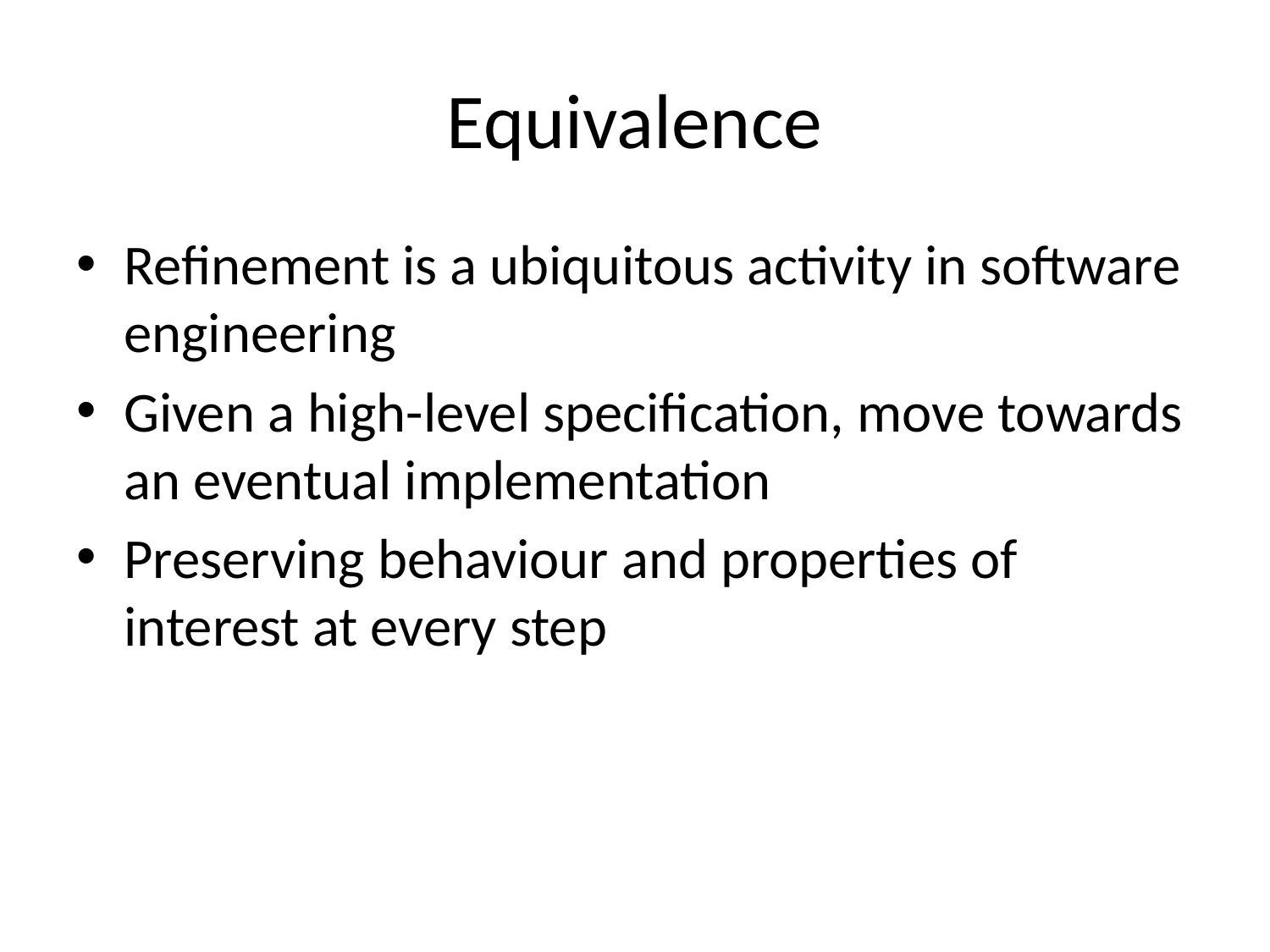

# Equivalence
Refinement is a ubiquitous activity in software engineering
Given a high-level specification, move towards an eventual implementation
Preserving behaviour and properties of interest at every step